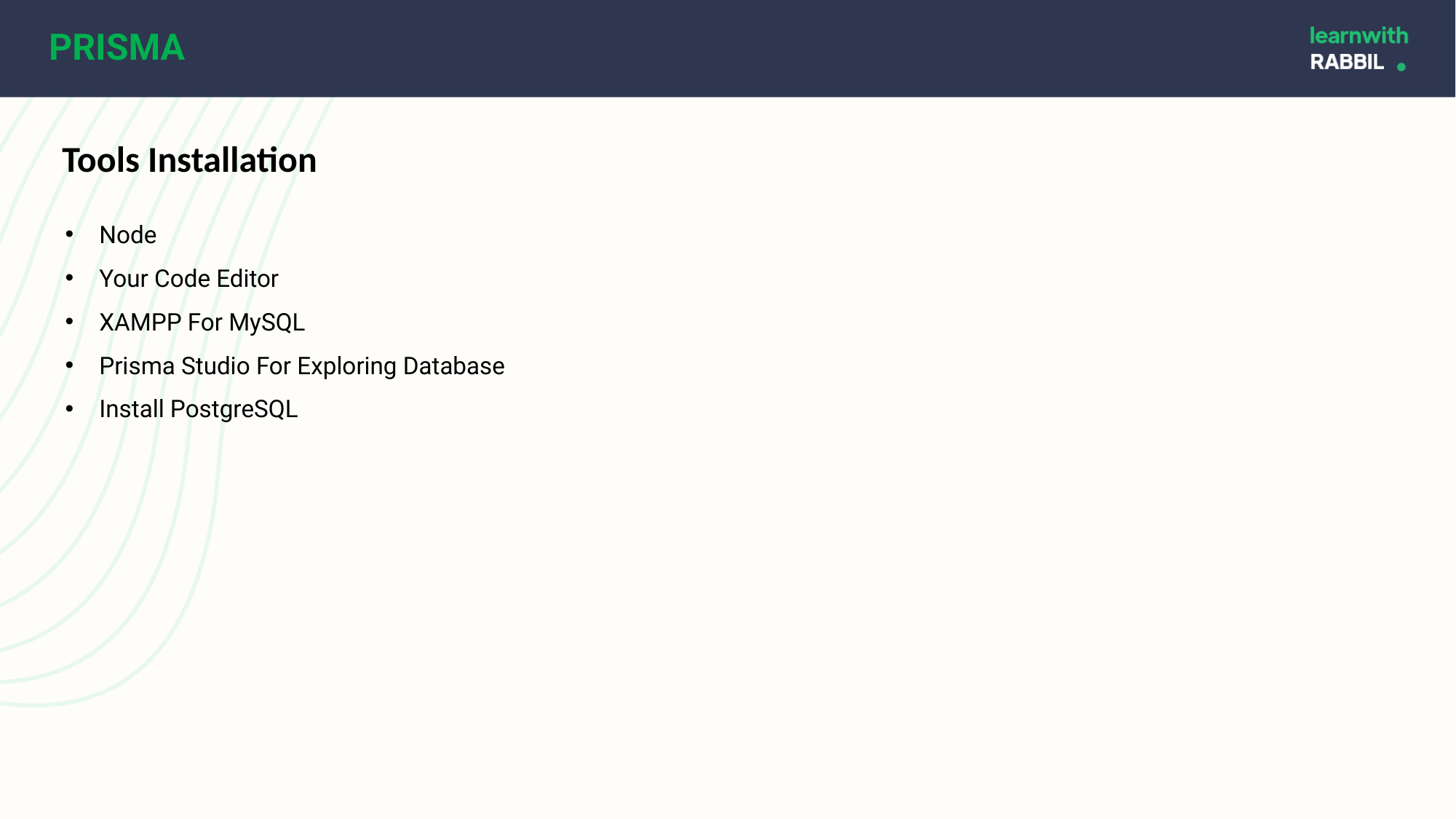

PRISMA
Tools Installation
Node
Your Code Editor
XAMPP For MySQL
Prisma Studio For Exploring Database
Install PostgreSQL